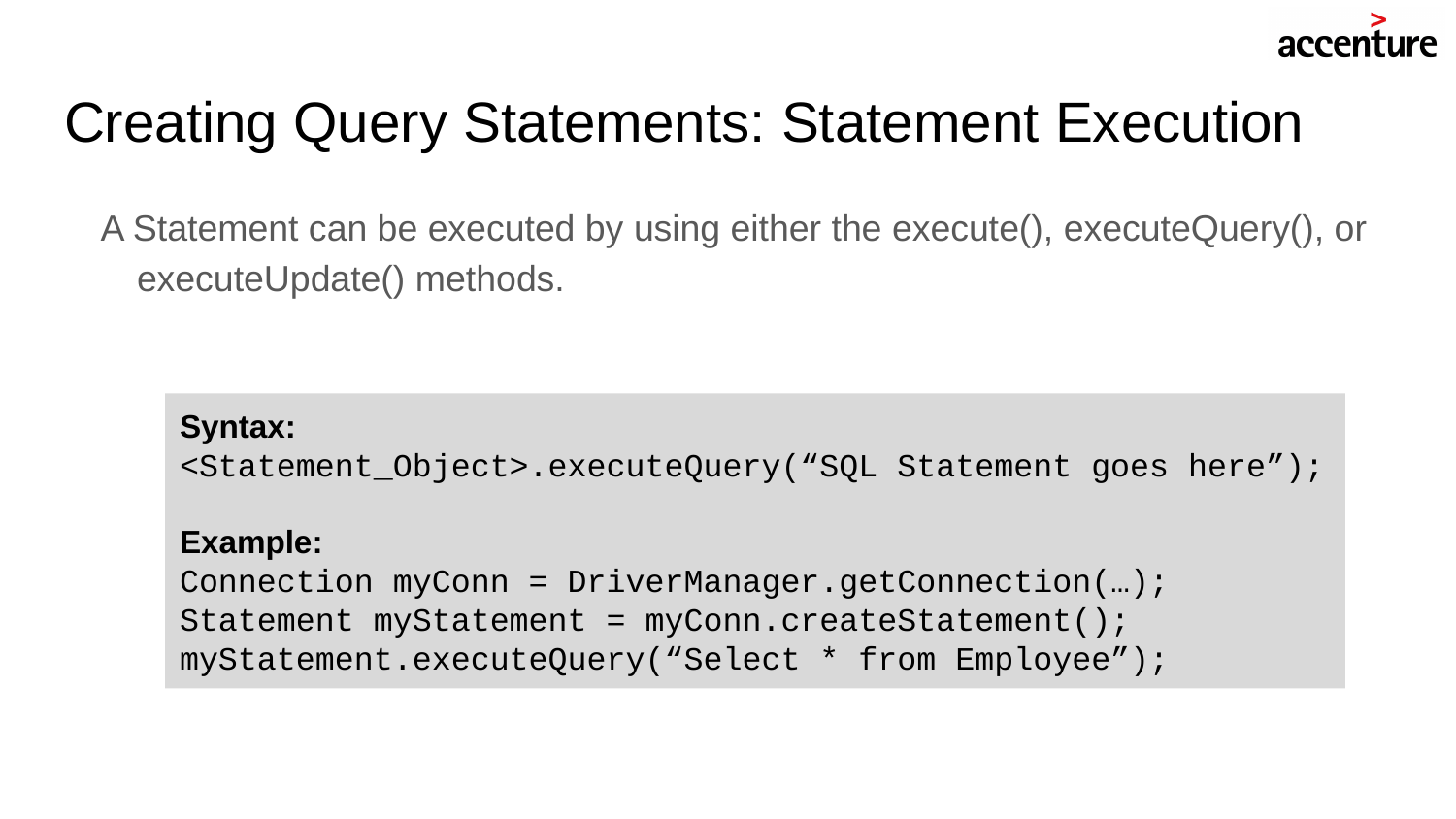

# Creating Query Statements: Statement Execution
A Statement can be executed by using either the execute(), executeQuery(), or executeUpdate() methods.
Syntax:
<Statement_Object>.executeQuery(“SQL Statement goes here”);

Example:
Connection myConn = DriverManager.getConnection(…);
Statement myStatement = myConn.createStatement();
myStatement.executeQuery(“Select * from Employee”);